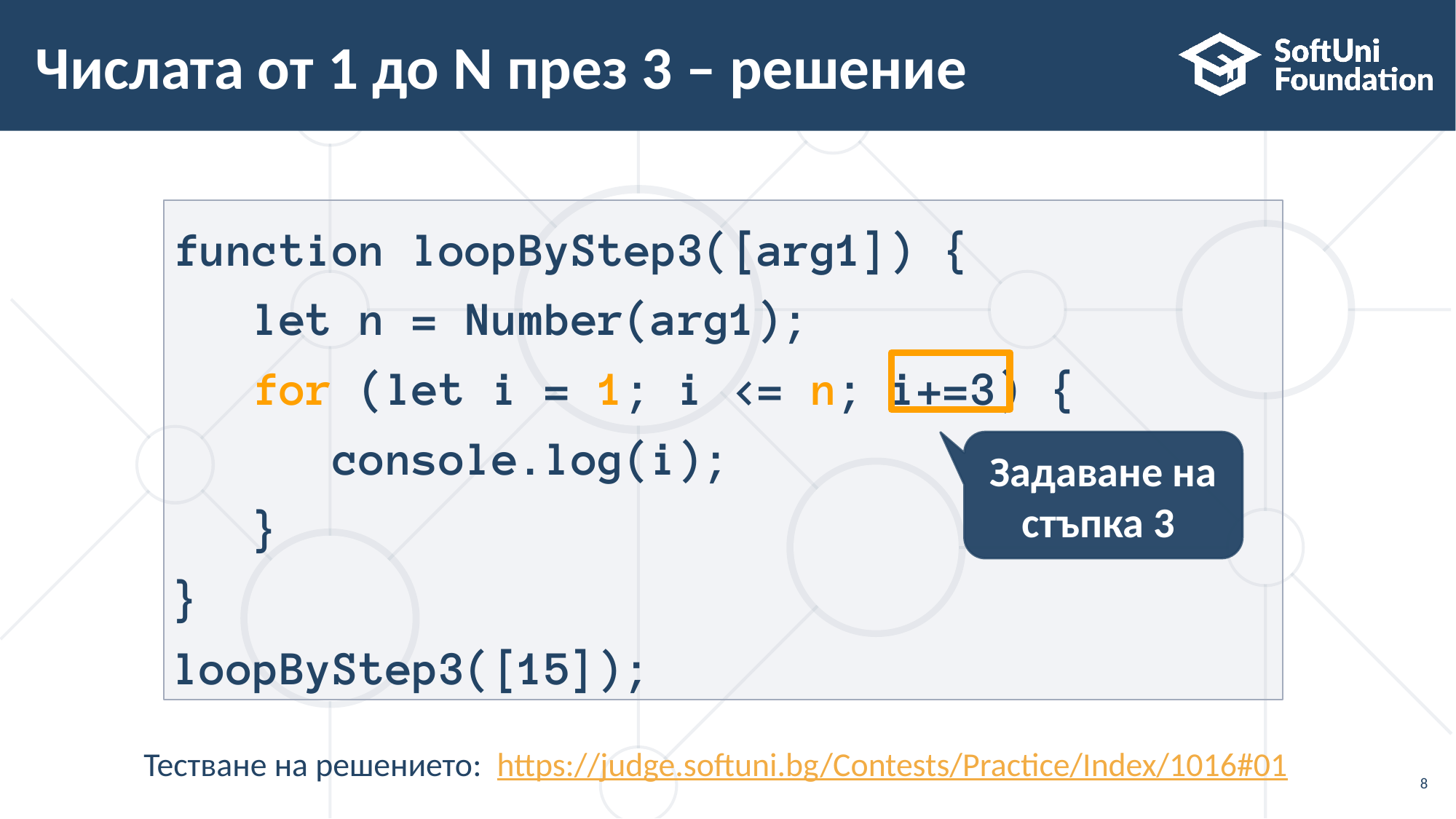

# Числата от 1 до N през 3 – решение
function loopByStep3([arg1]) {
   let n = Number(arg1);
   for (let i = 1; i <= n; i+=3) {
      console.log(i);
   }
}
loopByStep3([15]);

Задаване на стъпка 3
Тестване на решението:  https://judge.softuni.bg/Contests/Practice/Index/1016#01
8